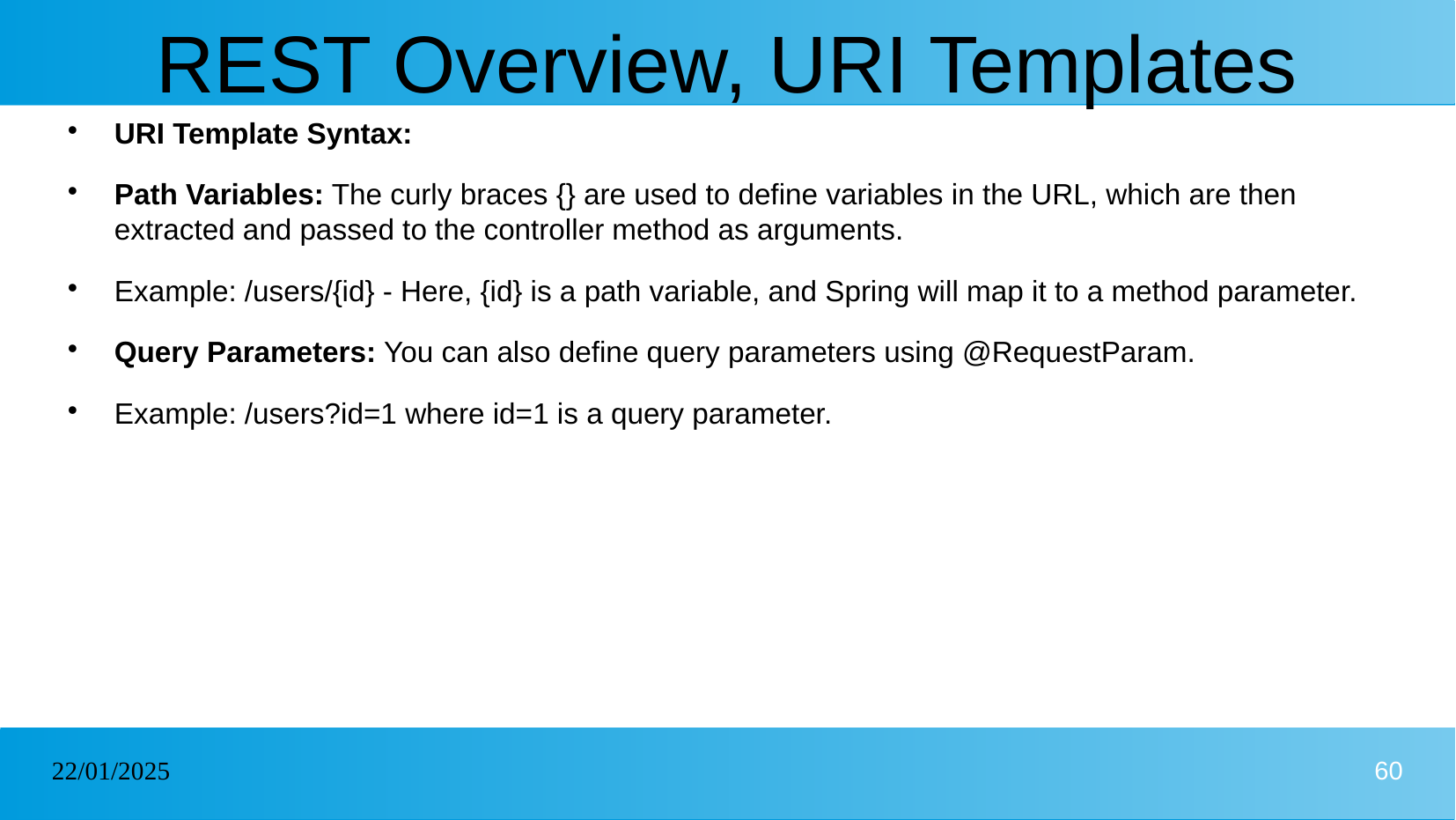

# REST Overview, URI Templates
URI Template Syntax:
Path Variables: The curly braces {} are used to define variables in the URL, which are then extracted and passed to the controller method as arguments.
Example: /users/{id} - Here, {id} is a path variable, and Spring will map it to a method parameter.
Query Parameters: You can also define query parameters using @RequestParam.
Example: /users?id=1 where id=1 is a query parameter.
22/01/2025
60